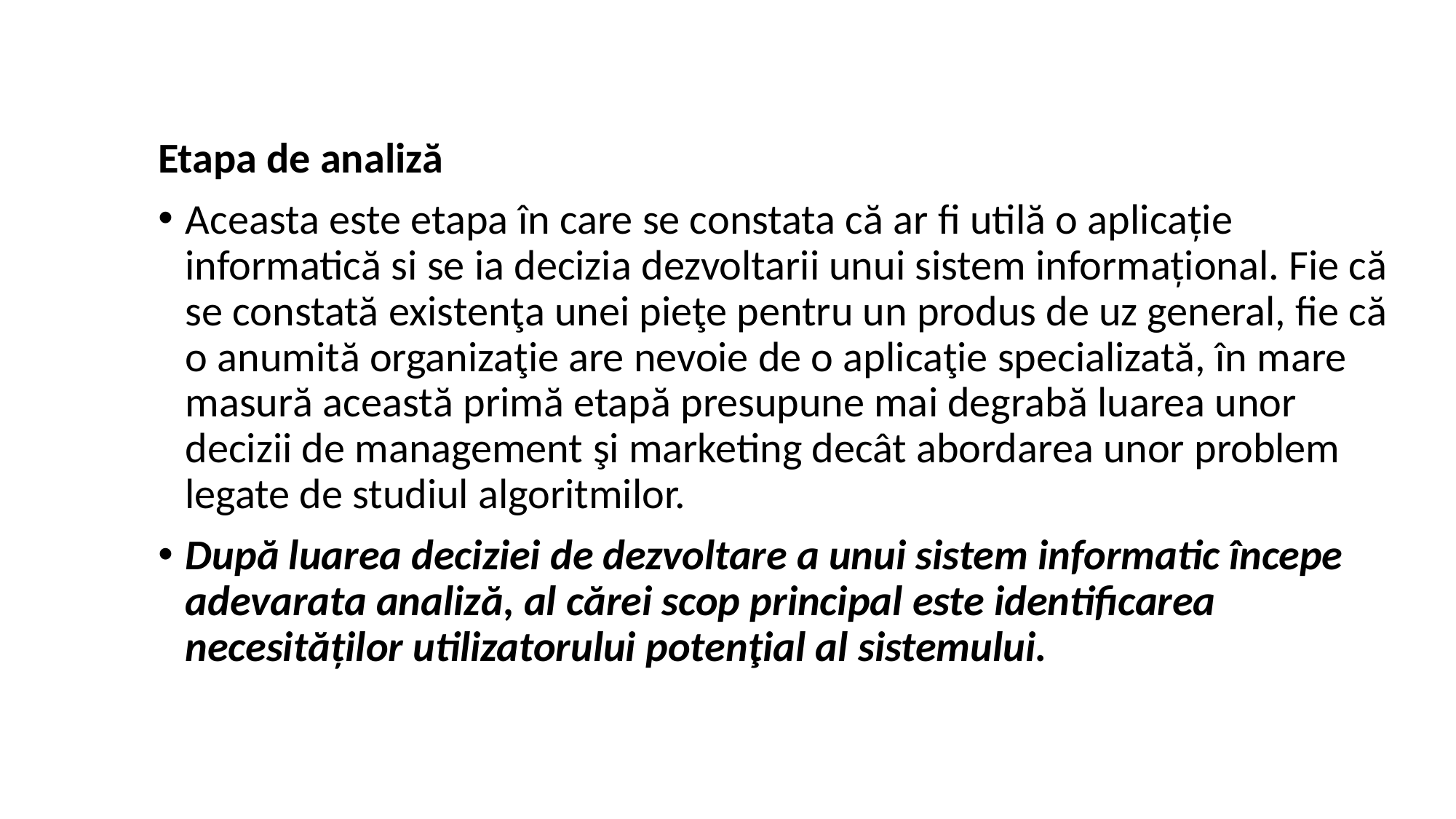

Etapa de analiză
Aceasta este etapa în care se constata că ar fi utilă o aplicație informatică si se ia decizia dezvoltarii unui sistem informațional. Fie că se constată existenţa unei pieţe pentru un produs de uz general, fie că o anumită organizaţie are nevoie de o aplicaţie specializată, în mare masură această primă etapă presupune mai degrabă luarea unor decizii de management şi marketing decât abordarea unor problem legate de studiul algoritmilor.
După luarea deciziei de dezvoltare a unui sistem informatic începe adevarata analiză, al cărei scop principal este identificarea necesităţilor utilizatorului potenţial al sistemului.